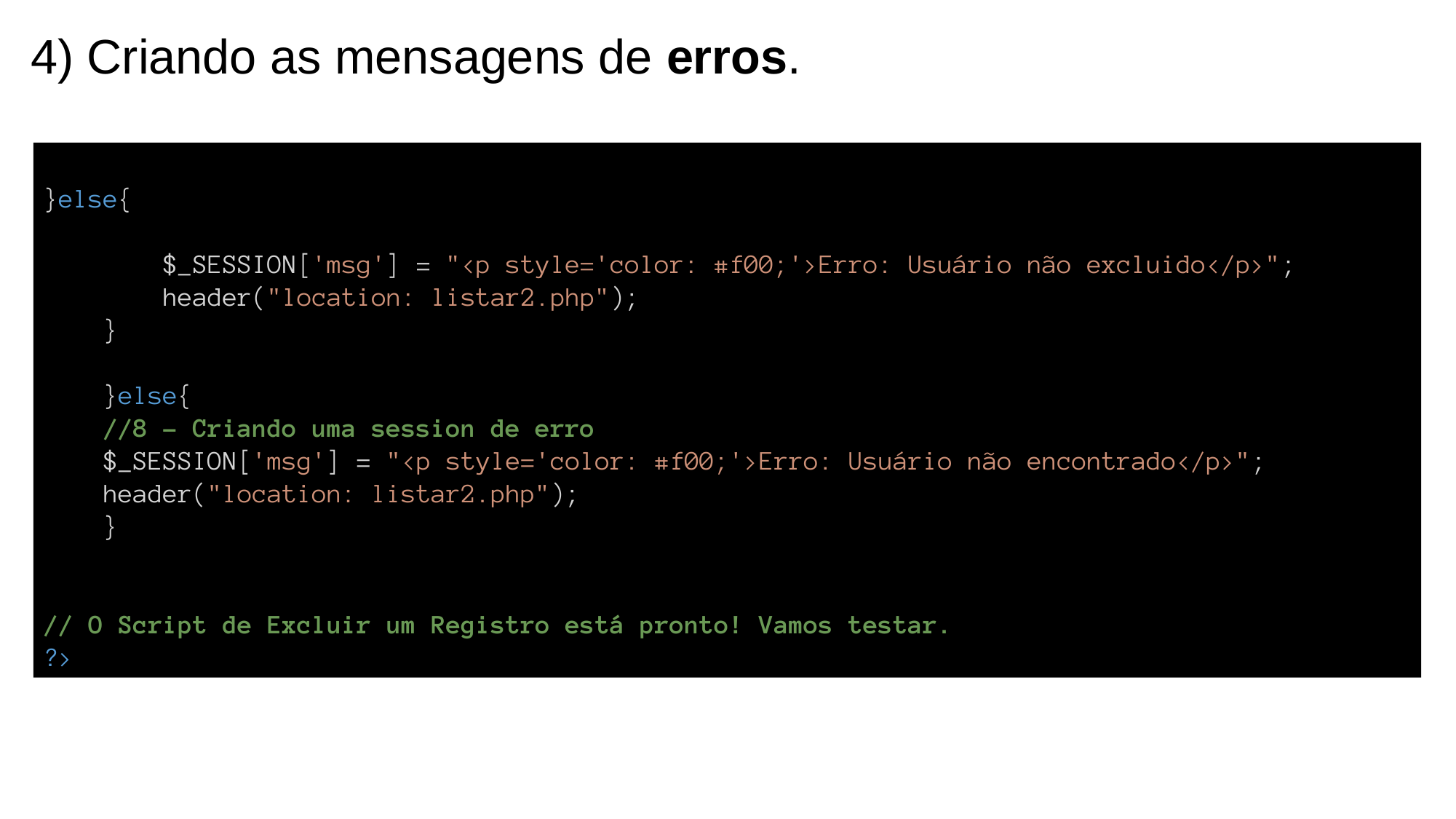

# 4) Criando as mensagens de erros.

}else{

        $_SESSION['msg'] = "<p style='color: #f00;'>Erro: Usuário não excluido</p>";
        header("location: listar2.php");
    }
    }else{
    //8 - Criando uma session de erro
    $_SESSION['msg'] = "<p style='color: #f00;'>Erro: Usuário não encontrado</p>";
    header("location: listar2.php");
    }
// O Script de Excluir um Registro está pronto! Vamos testar.
?>